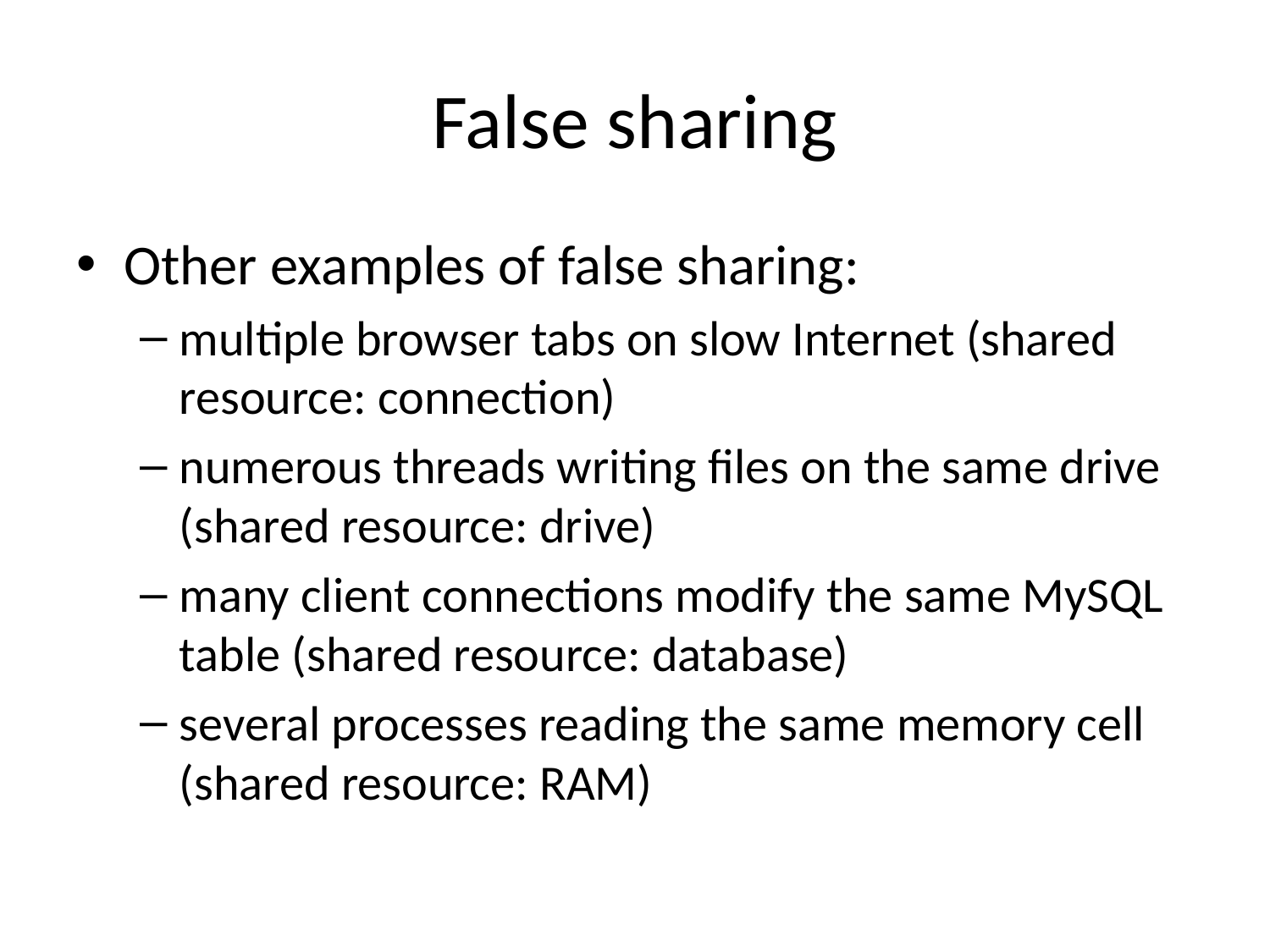

# False sharing
Other examples of false sharing:
multiple browser tabs on slow Internet (shared resource: connection)
numerous threads writing files on the same drive (shared resource: drive)
many client connections modify the same MySQL table (shared resource: database)
several processes reading the same memory cell (shared resource: RAM)